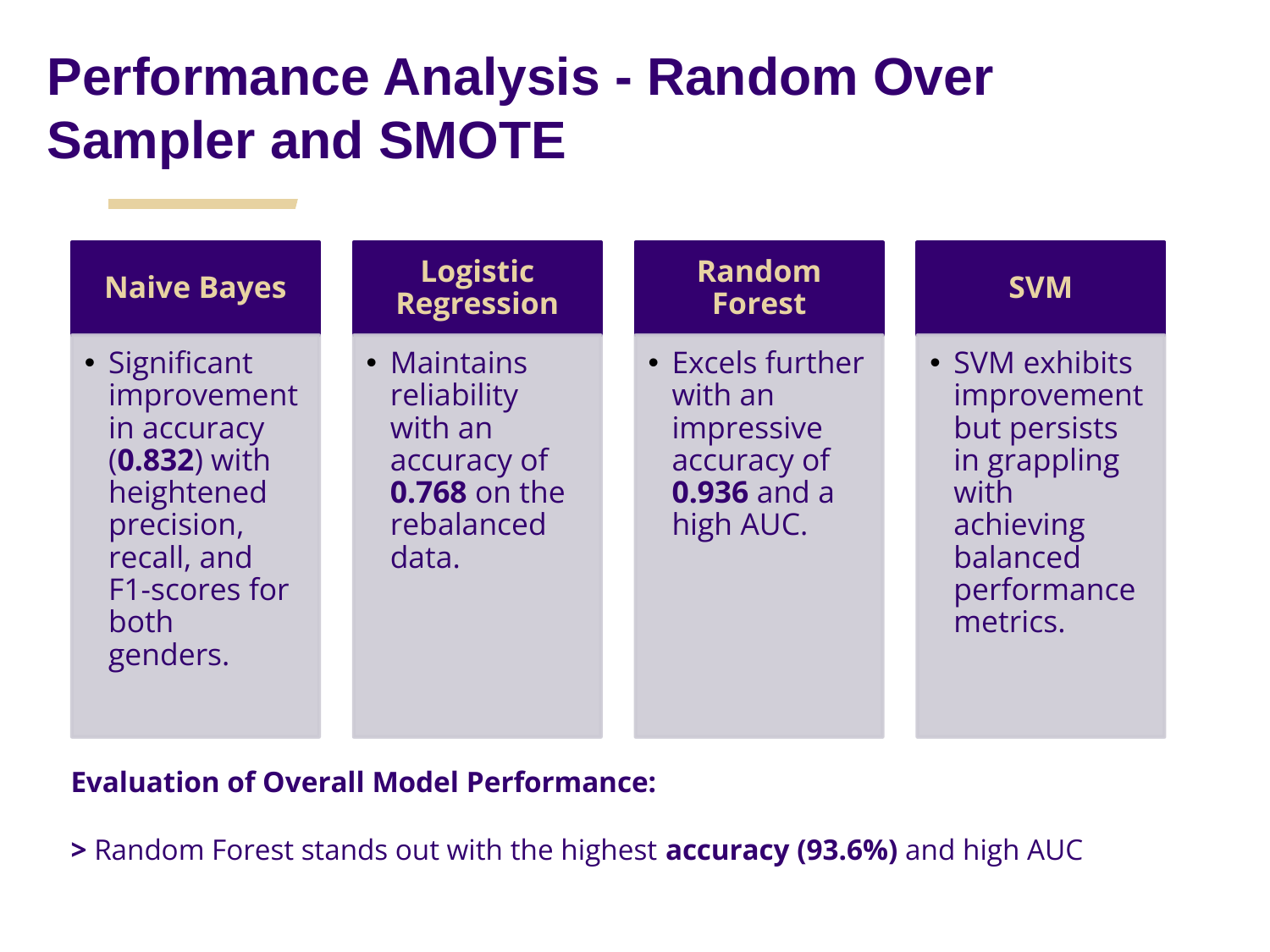

# Performance Analysis - Random Over Sampler and SMOTE

Naive Bayes

Logistic Regression

Random Forest

SVM

Significant improvement in accuracy (0.832) with heightened precision, recall, and F1-scores for both genders.

Maintains reliability with an accuracy of 0.768 on the rebalanced data.

Excels further with an impressive accuracy of 0.936 and a high AUC.

SVM exhibits improvement but persists in grappling with achieving balanced performance metrics.
Evaluation of Overall Model Performance:

> Random Forest stands out with the highest accuracy (93.6%) and high AUC